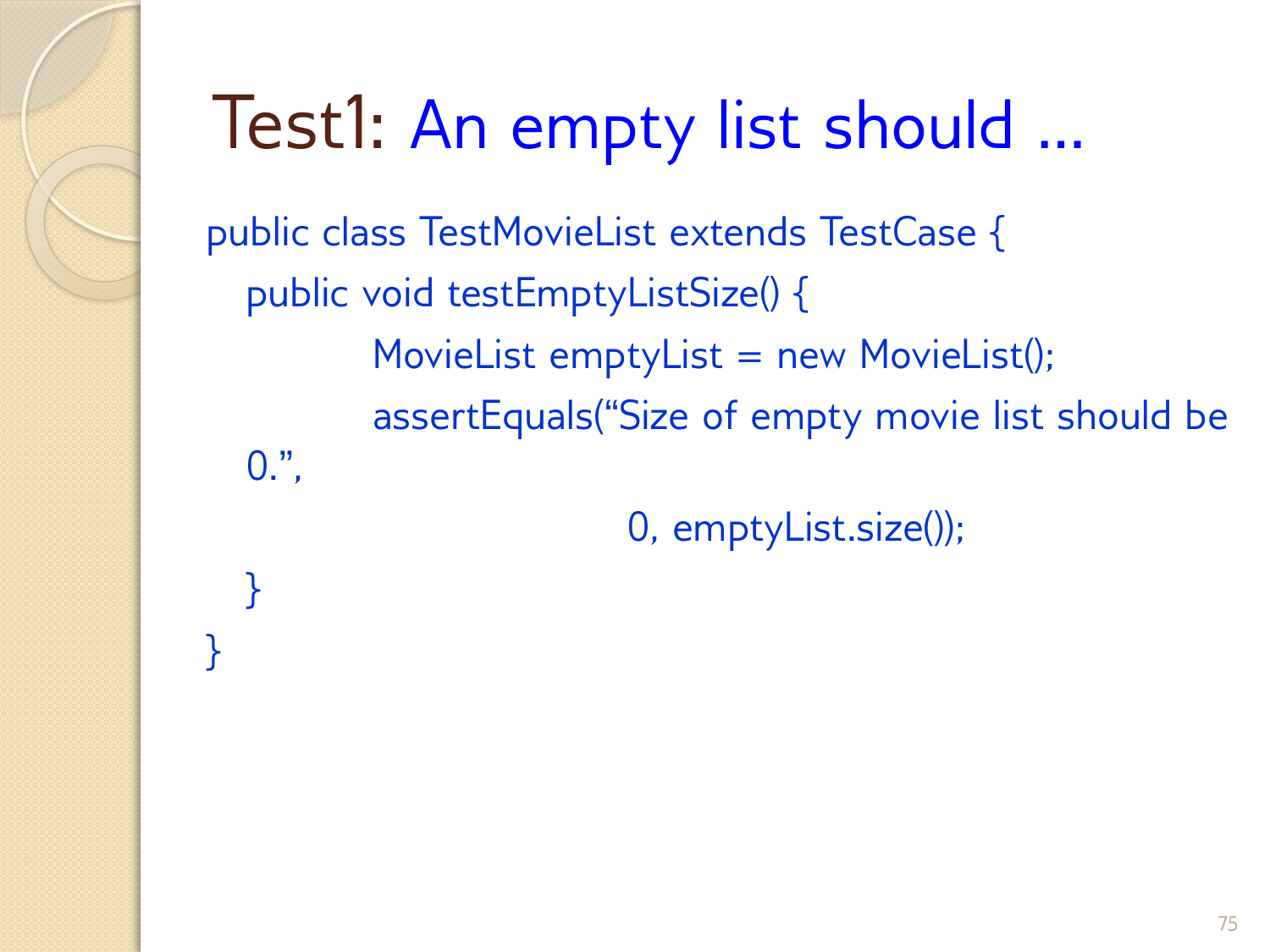

# Test1: An empty list should …
public class TestMovieList extends TestCase {
	public void testEmptyListSize() {
		MovieList emptyList = new MovieList();
		assertEquals(“Size of empty movie list should be 0.”,
				0, emptyList.size());
	}
}

75